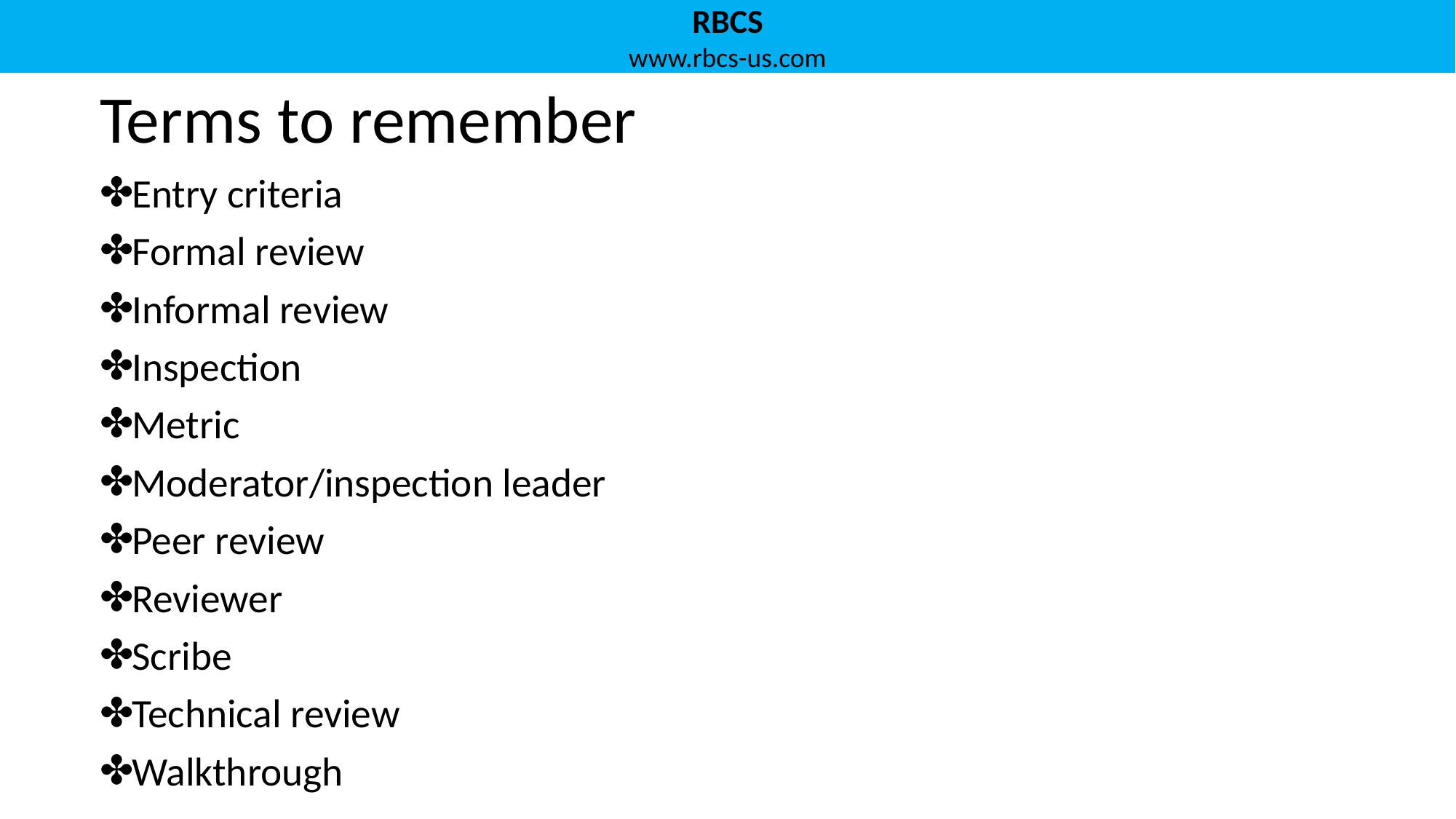

# Terms to remember
Entry criteria
Formal review
Informal review
Inspection
Metric
Moderator/inspection leader
Peer review
Reviewer
Scribe
Technical review
Walkthrough